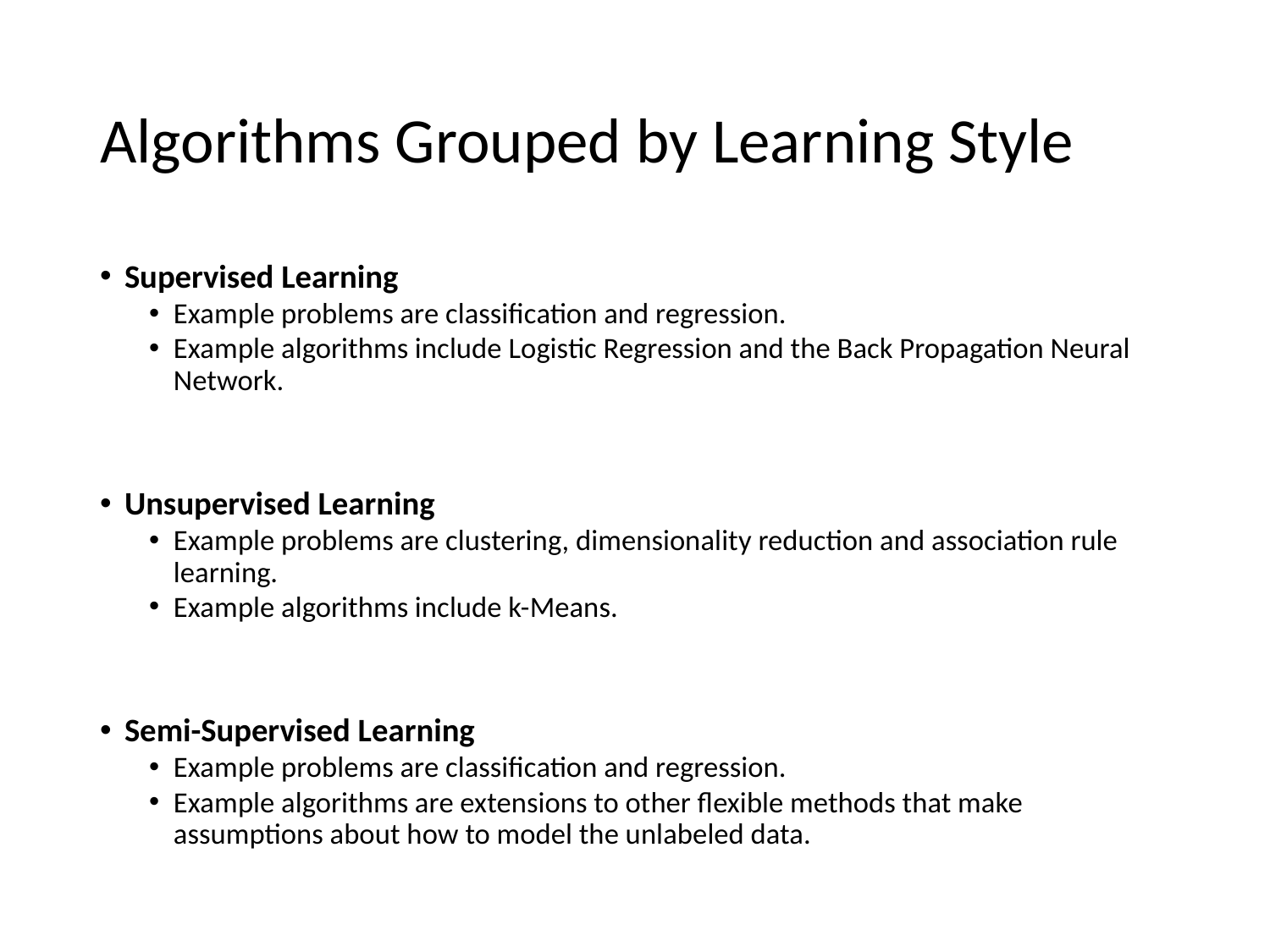

Network Control System Lab (NSCL)                                                             Artificial Intelligence
# Algorithms Grouped by Learning Style
Supervised Learning
Example problems are classification and regression.
Example algorithms include Logistic Regression and the Back Propagation Neural Network.

Unsupervised Learning
Example problems are clustering, dimensionality reduction and association rule learning.
Example algorithms include k-Means.

Semi-Supervised Learning
Example problems are classification and regression.
Example algorithms are extensions to other flexible methods that make assumptions about how to model the unlabeled data.